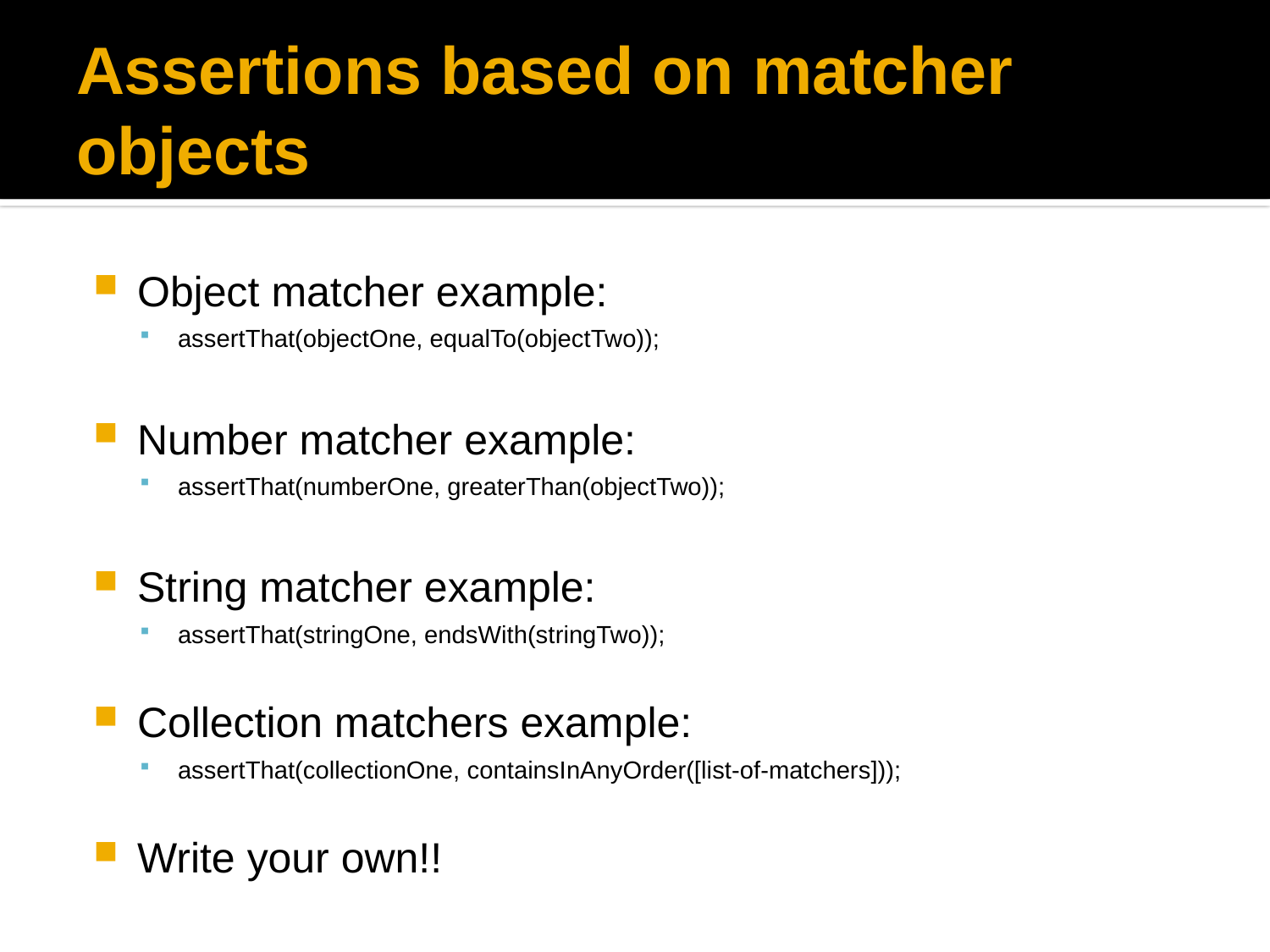

# Assertions based on matcher objects
Object matcher example:
assertThat(objectOne, equalTo(objectTwo));

Number matcher example:
assertThat(numberOne, greaterThan(objectTwo));

String matcher example:
assertThat(stringOne, endsWith(stringTwo));

Collection matchers example:
assertThat(collectionOne, containsInAnyOrder([list-of-matchers]));

Write your own!!